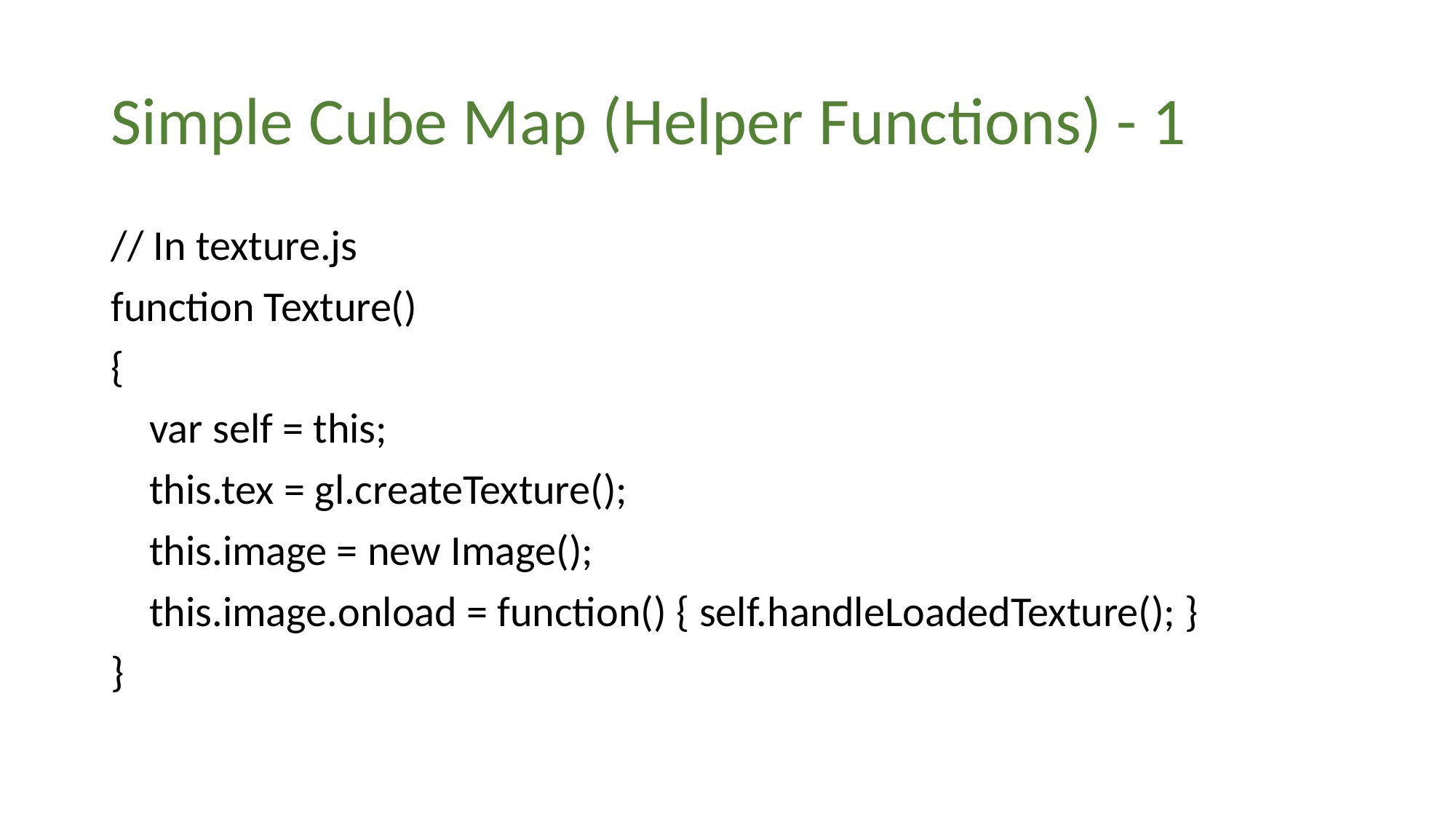

# Simple Cube Map (Helper Functions) - 1
// In texture.js
function Texture()
{
    var self = this;
    this.tex = gl.createTexture();
    this.image = new Image();
    this.image.onload = function() { self.handleLoadedTexture(); }
}